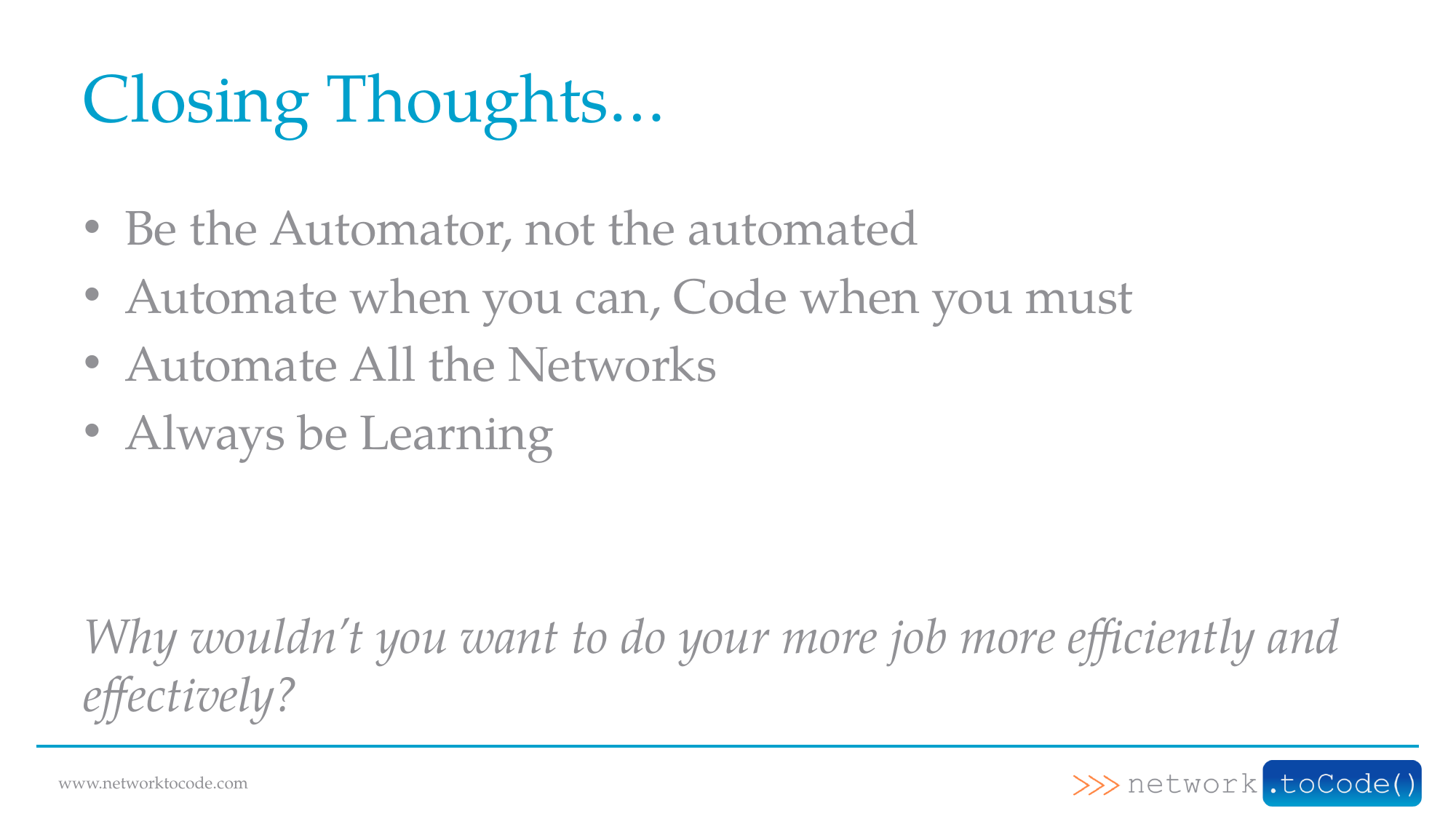

# Closing Thoughts…
Be the Automator, not the automated
Automate when you can, Code when you must
Automate All the Networks
Always be Learning

Why wouldn’t you want to do your more job more efficiently and effectively?